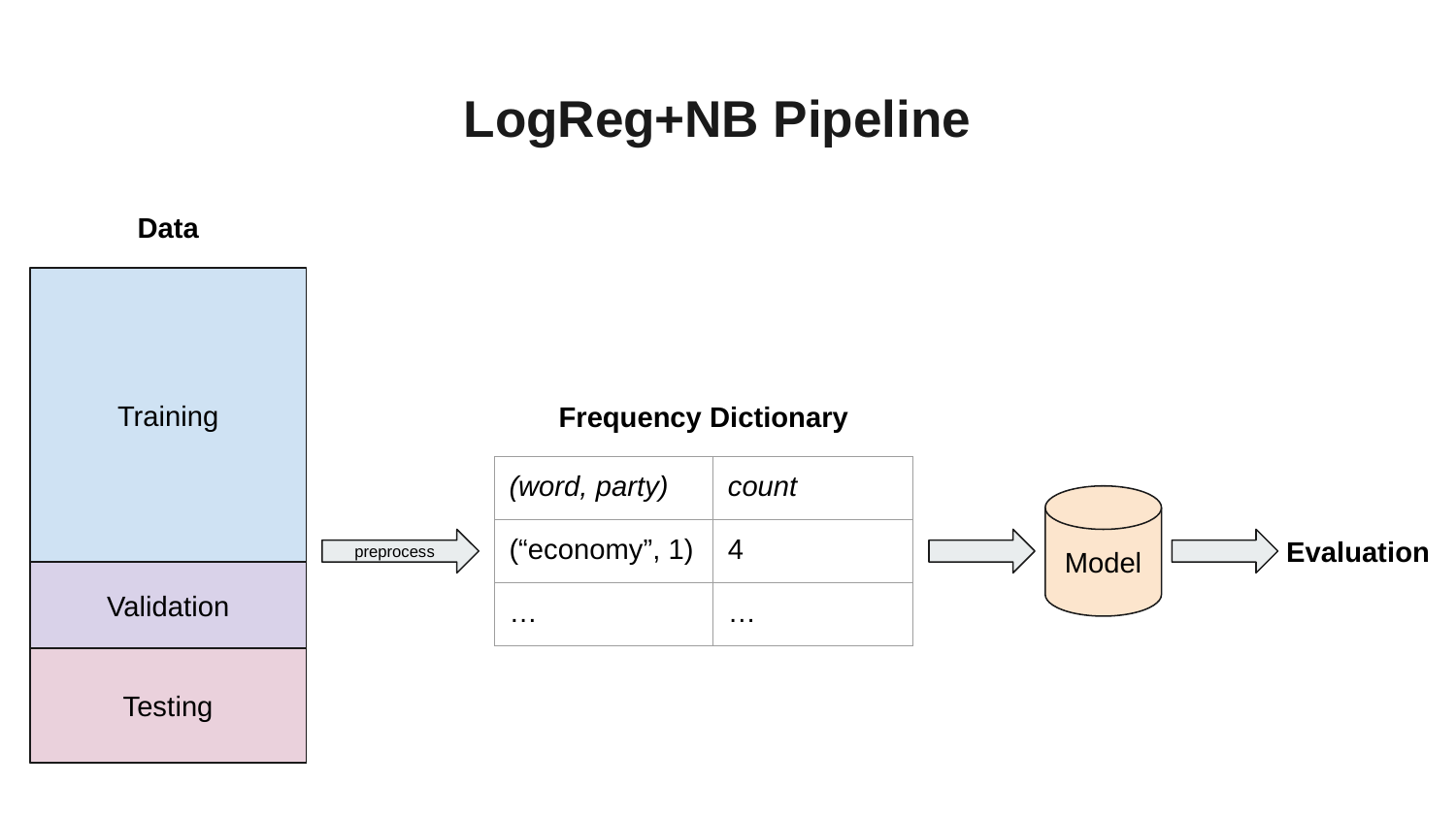

LogReg+NB Pipeline
Data
Training

Frequency Dictionary
| (word, party) | count |
| --- | --- |
| (“economy”, 1) | 4 |
| … | … |
Model
Evaluation

preprocess

Validation
Testing